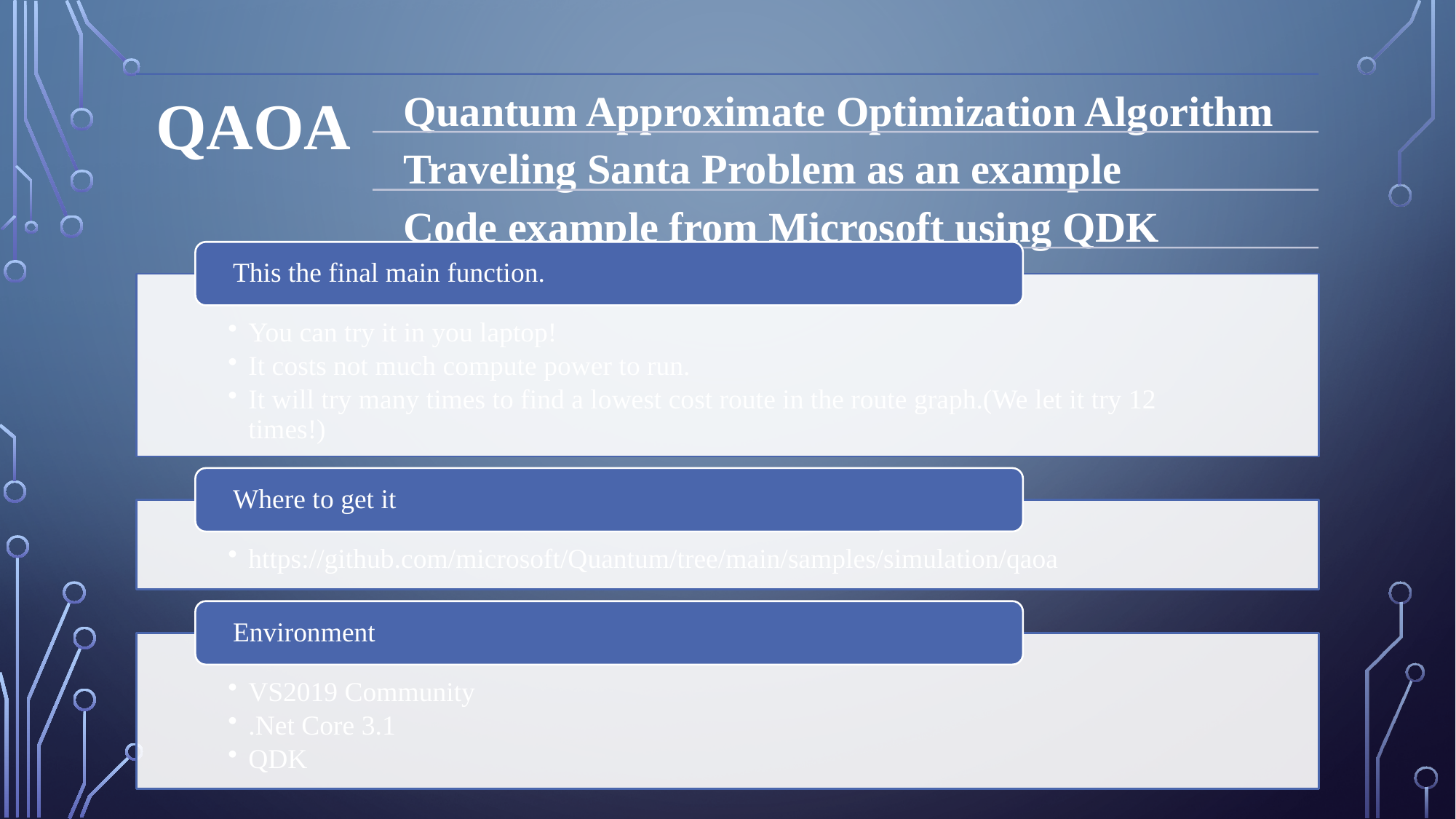

QAOA
Quantum Approximate Optimization Algorithm
Traveling Santa Problem as an example
Code example from Microsoft using QDK
You can try it in you laptop!
It costs not much compute power to run.
It will try many times to find a lowest cost route in the route graph.(We let it try 12 times!)
This the final main function.
https://github.com/microsoft/Quantum/tree/main/samples/simulation/qaoa
Where to get it
VS2019 Community
.Net Core 3.1
QDK
Environment